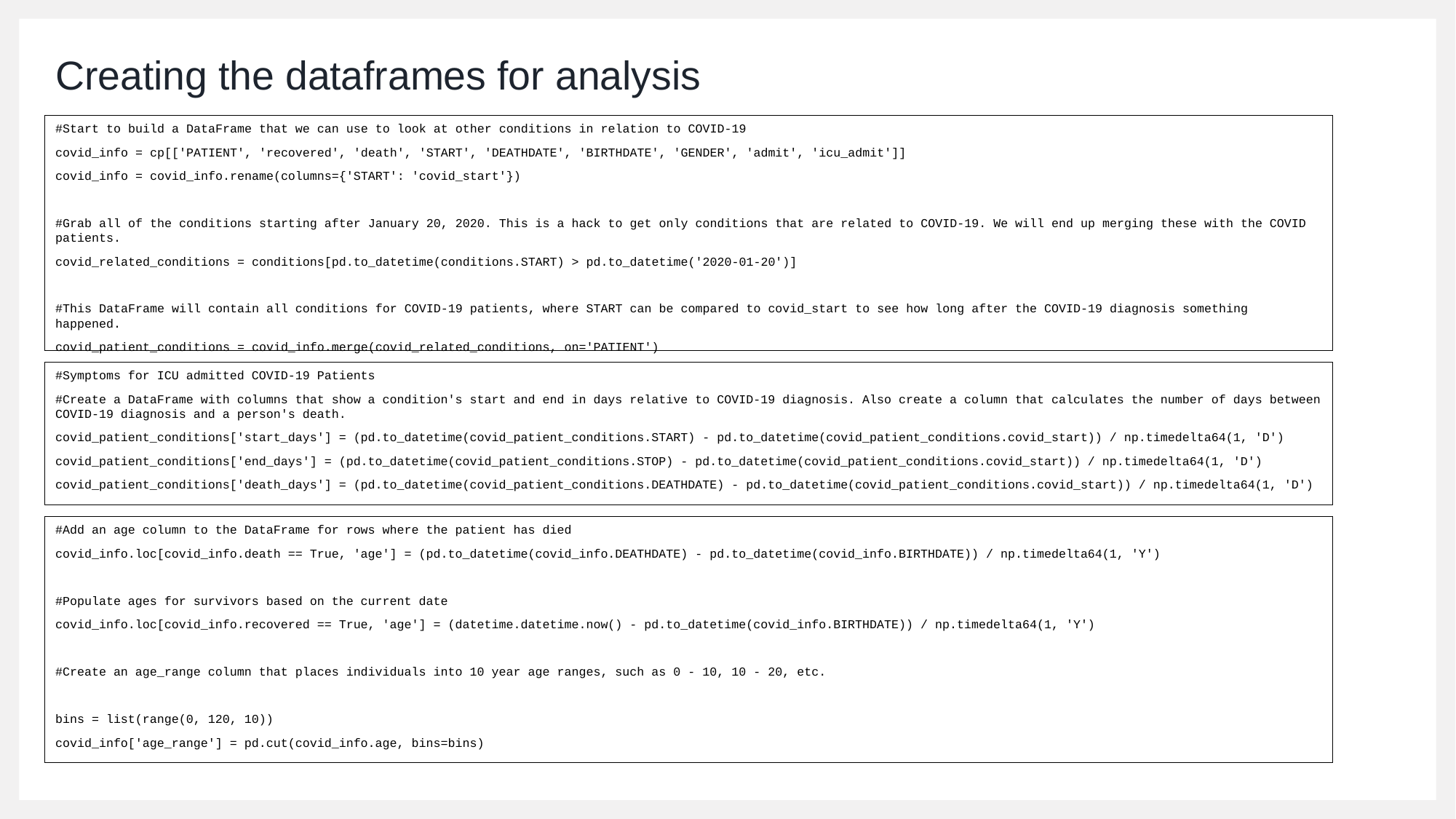

# Creating the dataframes for analysis
#Start to build a DataFrame that we can use to look at other conditions in relation to COVID-19
covid_info = cp[['PATIENT', 'recovered', 'death', 'START', 'DEATHDATE', 'BIRTHDATE', 'GENDER', 'admit', 'icu_admit']]
covid_info = covid_info.rename(columns={'START': 'covid_start'})

#Grab all of the conditions starting after January 20, 2020. This is a hack to get only conditions that are related to COVID-19. We will end up merging these with the COVID patients.
covid_related_conditions = conditions[pd.to_datetime(conditions.START) > pd.to_datetime('2020-01-20')]

#This DataFrame will contain all conditions for COVID-19 patients, where START can be compared to covid_start to see how long after the COVID-19 diagnosis something happened.
covid_patient_conditions = covid_info.merge(covid_related_conditions, on='PATIENT')
#Symptoms for ICU admitted COVID-19 Patients
#Create a DataFrame with columns that show a condition's start and end in days relative to COVID-19 diagnosis. Also create a column that calculates the number of days between COVID-19 diagnosis and a person's death.
covid_patient_conditions['start_days'] = (pd.to_datetime(covid_patient_conditions.START) - pd.to_datetime(covid_patient_conditions.covid_start)) / np.timedelta64(1, 'D')
covid_patient_conditions['end_days'] = (pd.to_datetime(covid_patient_conditions.STOP) - pd.to_datetime(covid_patient_conditions.covid_start)) / np.timedelta64(1, 'D')
covid_patient_conditions['death_days'] = (pd.to_datetime(covid_patient_conditions.DEATHDATE) - pd.to_datetime(covid_patient_conditions.covid_start)) / np.timedelta64(1, 'D')
#Add an age column to the DataFrame for rows where the patient has died
covid_info.loc[covid_info.death == True, 'age'] = (pd.to_datetime(covid_info.DEATHDATE) - pd.to_datetime(covid_info.BIRTHDATE)) / np.timedelta64(1, 'Y')

#Populate ages for survivors based on the current date
covid_info.loc[covid_info.recovered == True, 'age'] = (datetime.datetime.now() - pd.to_datetime(covid_info.BIRTHDATE)) / np.timedelta64(1, 'Y')

#Create an age_range column that places individuals into 10 year age ranges, such as 0 - 10, 10 - 20, etc.

bins = list(range(0, 120, 10))
covid_info['age_range'] = pd.cut(covid_info.age, bins=bins)